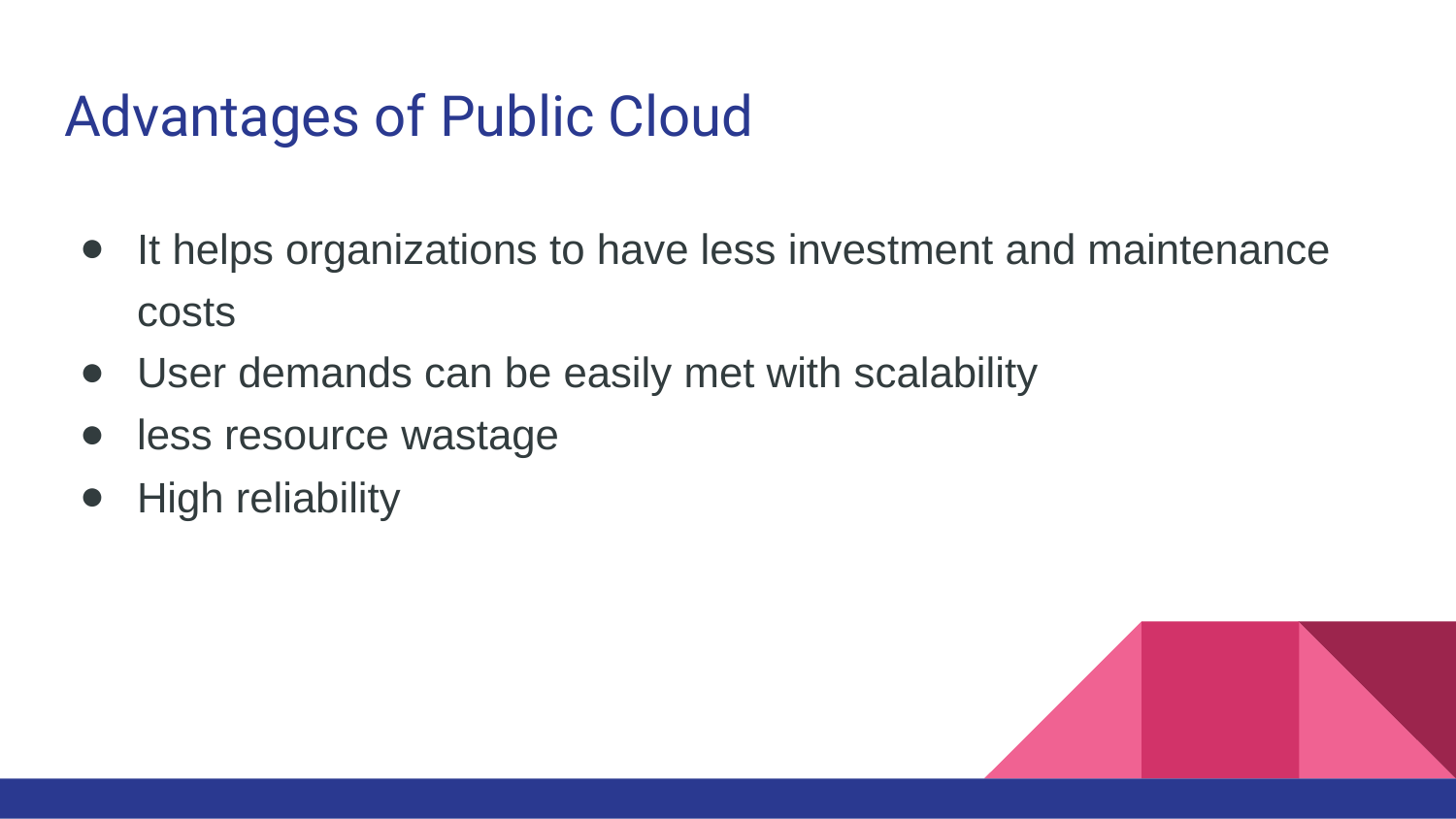

# Advantages of Public Cloud
It helps organizations to have less investment and maintenance costs
User demands can be easily met with scalability
less resource wastage
High reliability